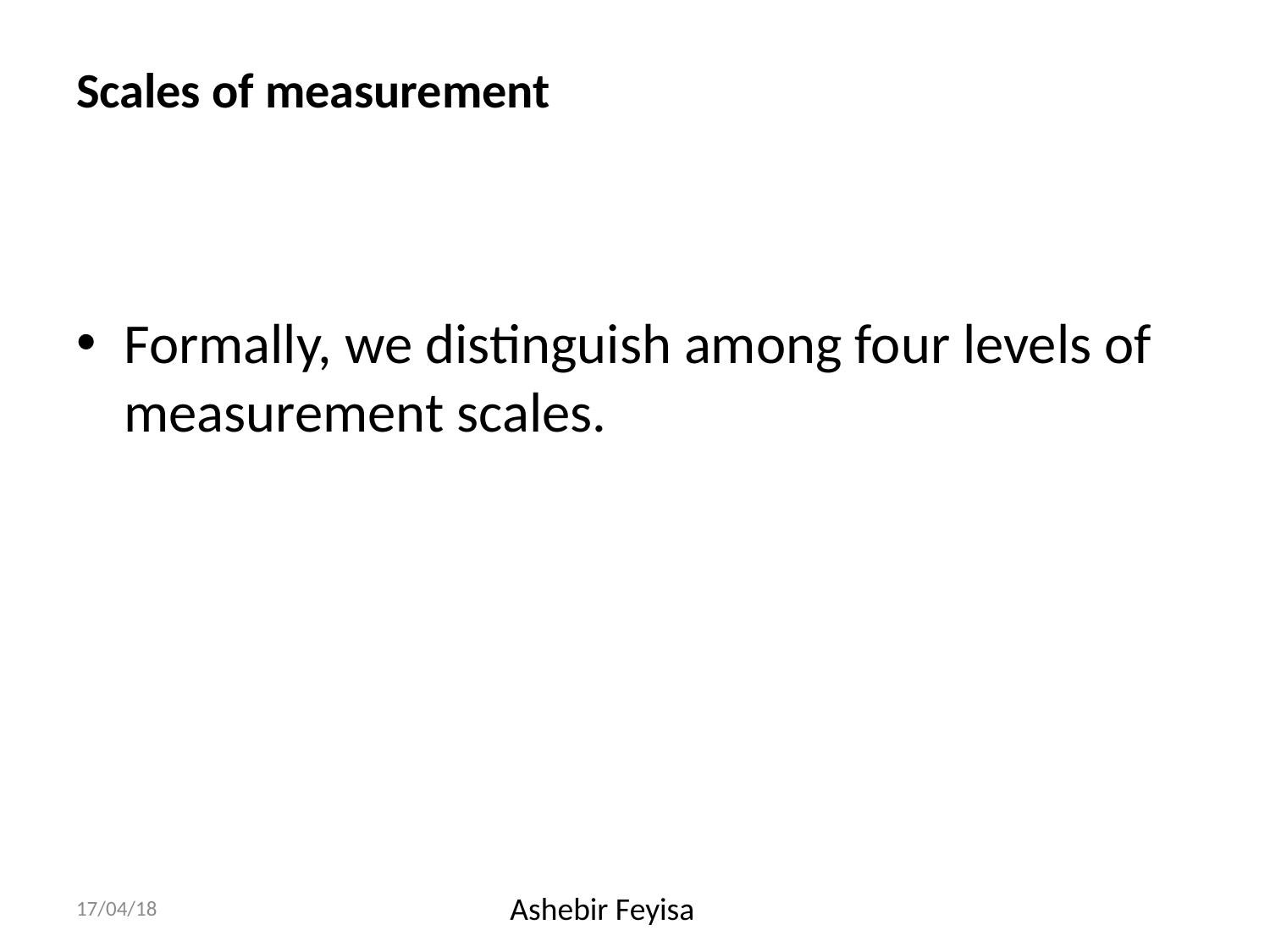

# Scales of measurement

Formally, we distinguish among four levels of measurement scales.

17/04/18
Ashebir Feyisa